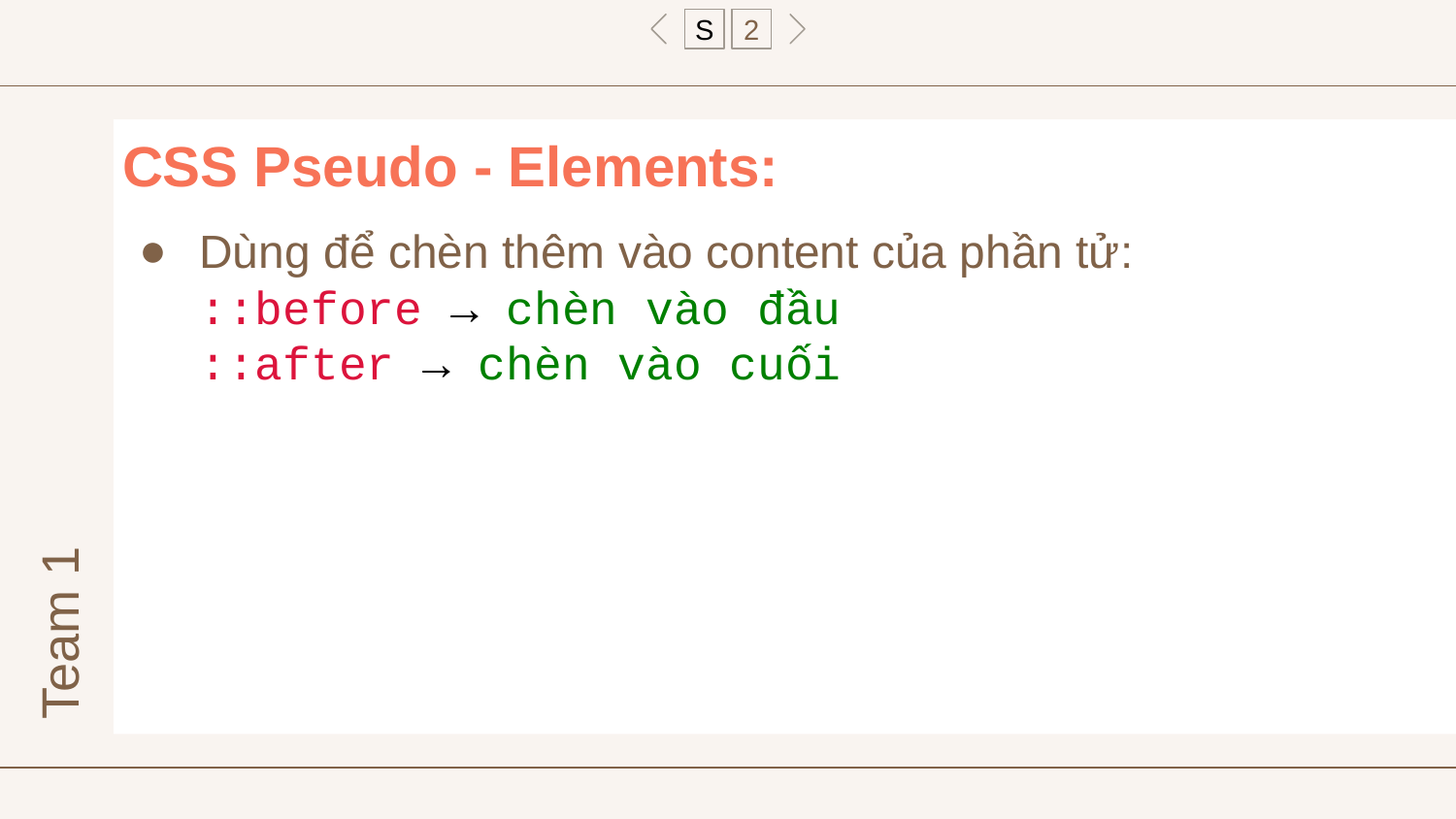

S
2

# CSS Pseudo - Elements:
Dùng để chèn thêm vào content của phần tử:
::before → chèn vào đầu
::after → chèn vào cuối
Team 1